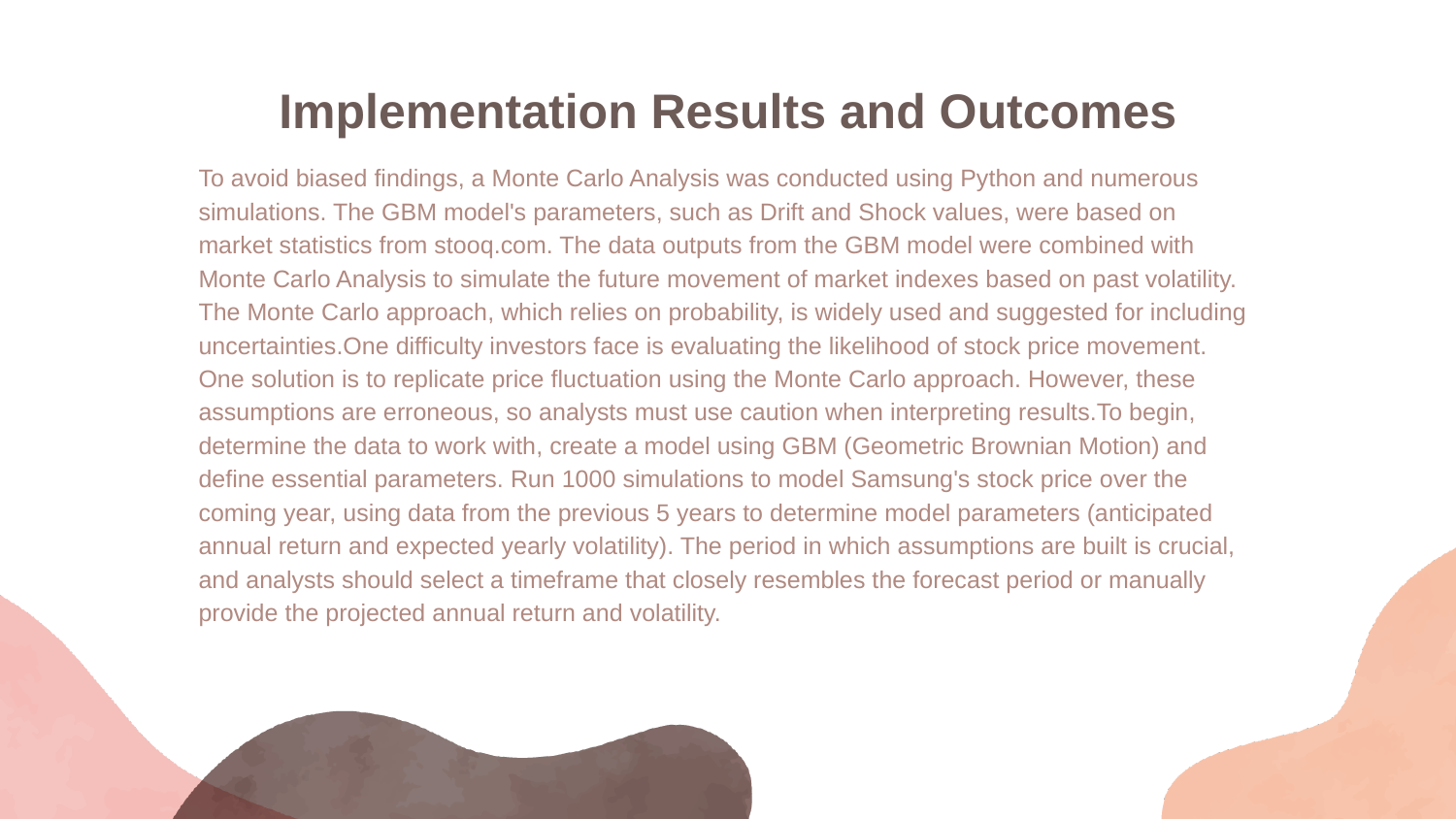

# Implementation Results and Outcomes
To avoid biased findings, a Monte Carlo Analysis was conducted using Python and numerous simulations. The GBM model's parameters, such as Drift and Shock values, were based on market statistics from stooq.com. The data outputs from the GBM model were combined with Monte Carlo Analysis to simulate the future movement of market indexes based on past volatility. The Monte Carlo approach, which relies on probability, is widely used and suggested for including uncertainties.One difficulty investors face is evaluating the likelihood of stock price movement. One solution is to replicate price fluctuation using the Monte Carlo approach. However, these assumptions are erroneous, so analysts must use caution when interpreting results.To begin, determine the data to work with, create a model using GBM (Geometric Brownian Motion) and define essential parameters. Run 1000 simulations to model Samsung's stock price over the coming year, using data from the previous 5 years to determine model parameters (anticipated annual return and expected yearly volatility). The period in which assumptions are built is crucial, and analysts should select a timeframe that closely resembles the forecast period or manually provide the projected annual return and volatility.